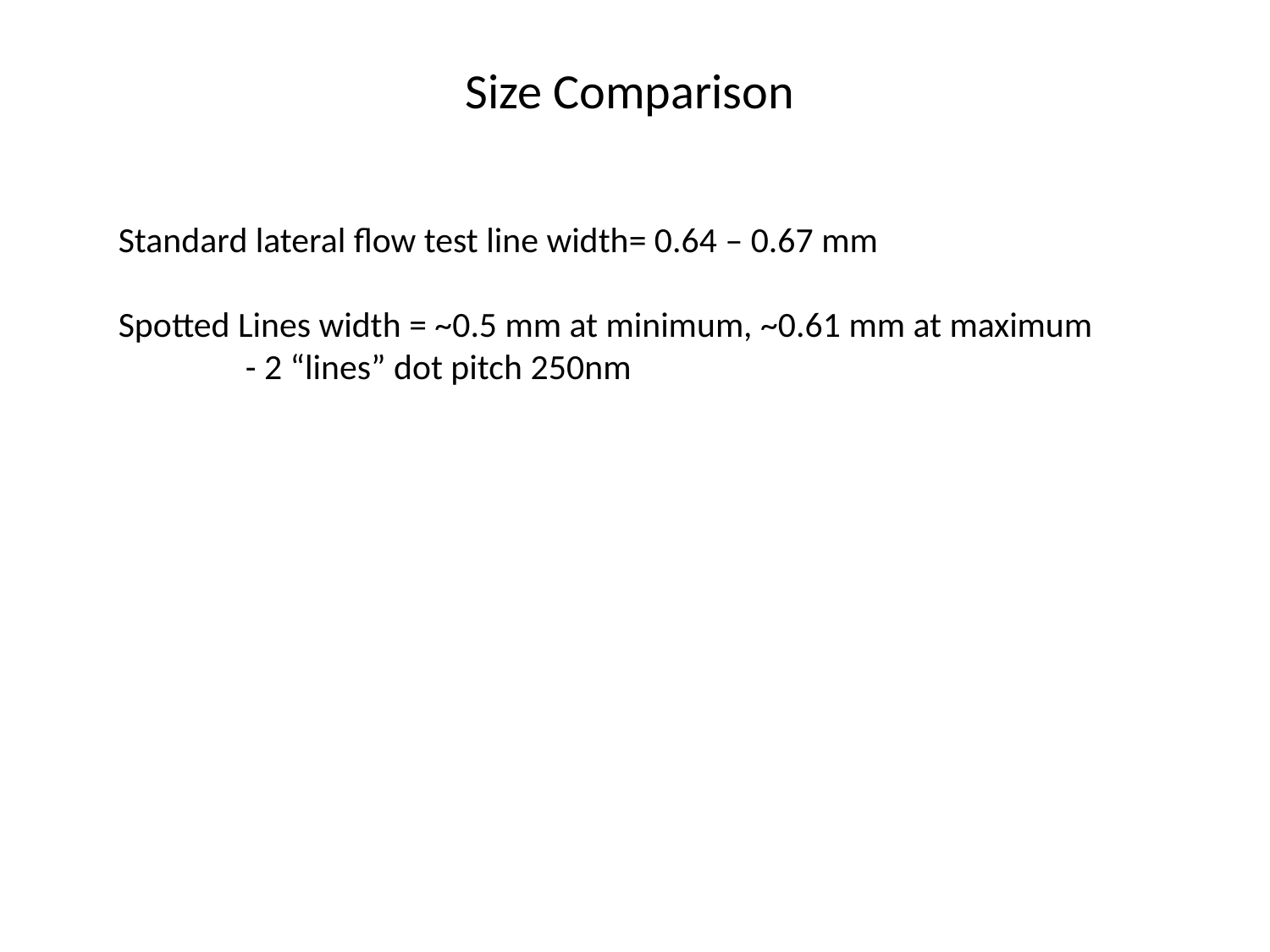

Size Comparison
Standard lateral flow test line width= 0.64 – 0.67 mm

Spotted Lines width = ~0.5 mm at minimum, ~0.61 mm at maximum
	- 2 “lines” dot pitch 250nm